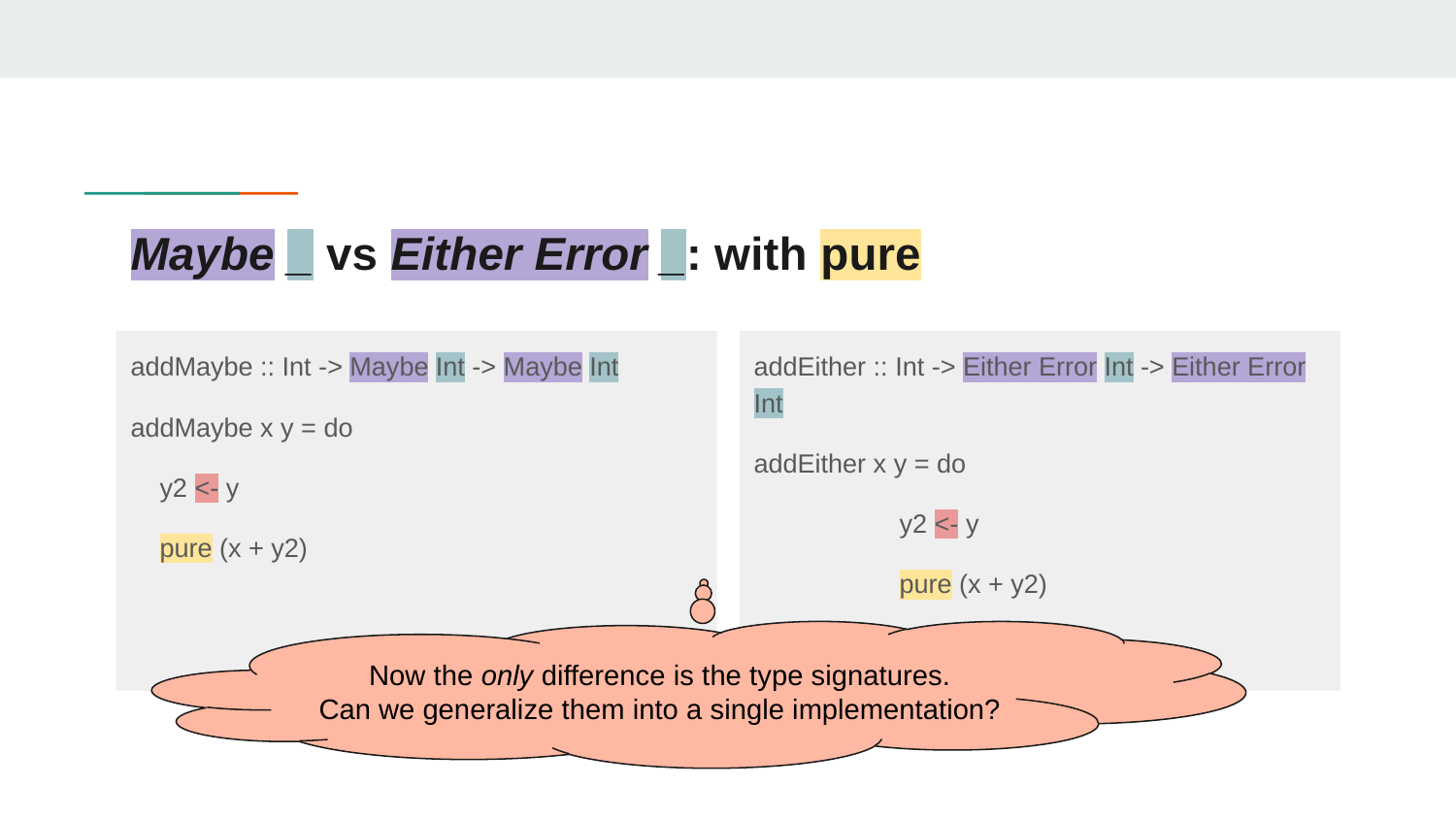

# Maybe _ vs Either Error _: with pure

addMaybe :: Int -> Maybe Int -> Maybe Int
addMaybe x y = do
    y2 <- y
    pure (x + y2)

addEither :: Int -> Either Error Int -> Either Error Int
addEither x y = do
	y2 <- y
	pure (x + y2)

Now the only difference is the type signatures.
Can we generalize them into a single implementation?